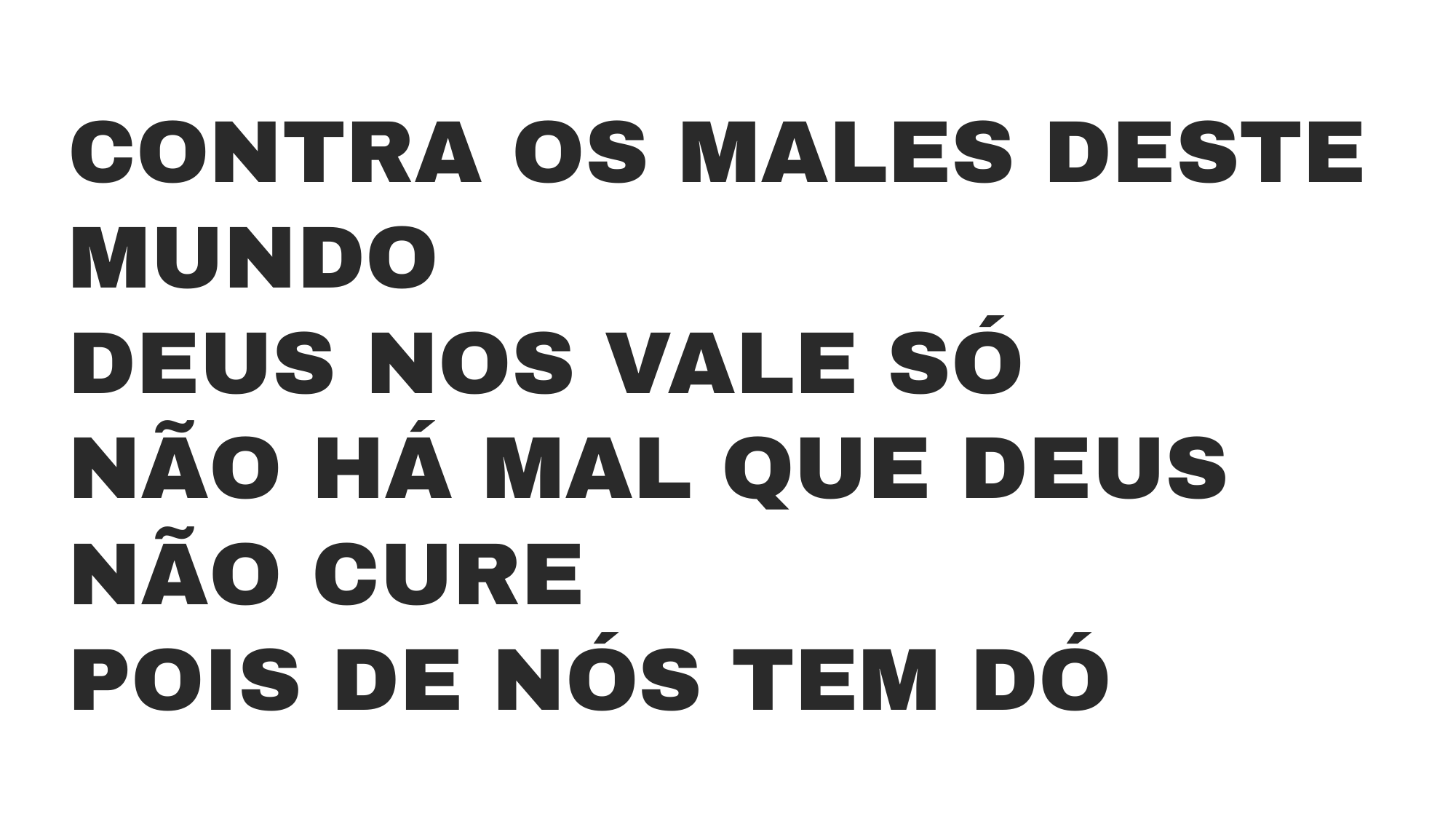

CONTRA OS MALES DESTE MUNDO
DEUS NOS VALE SÓ
NÃO HÁ MAL QUE DEUS NÃO CURE
POIS DE NÓS TEM DÓ